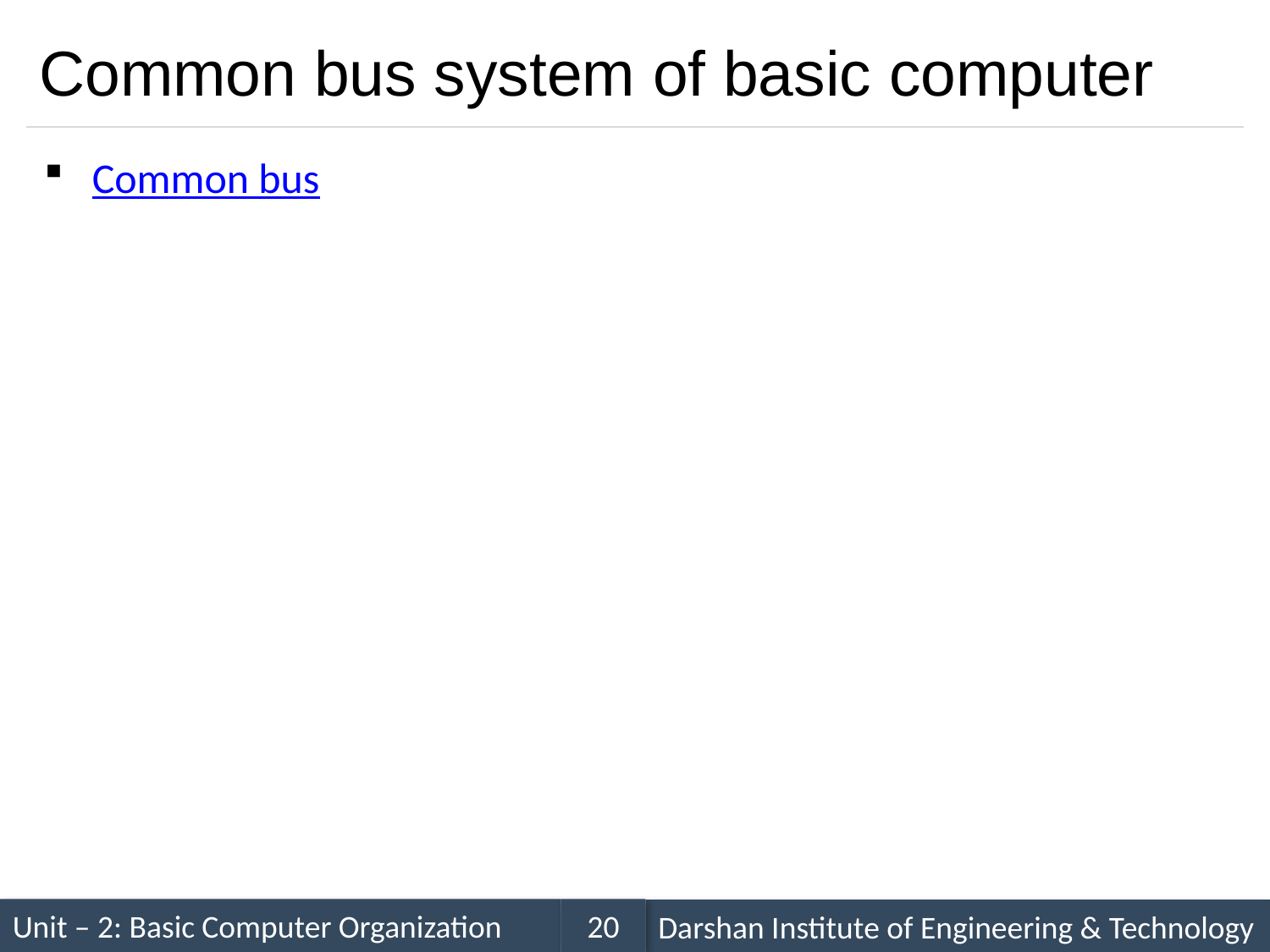

# Common bus system of basic computer
Common bus